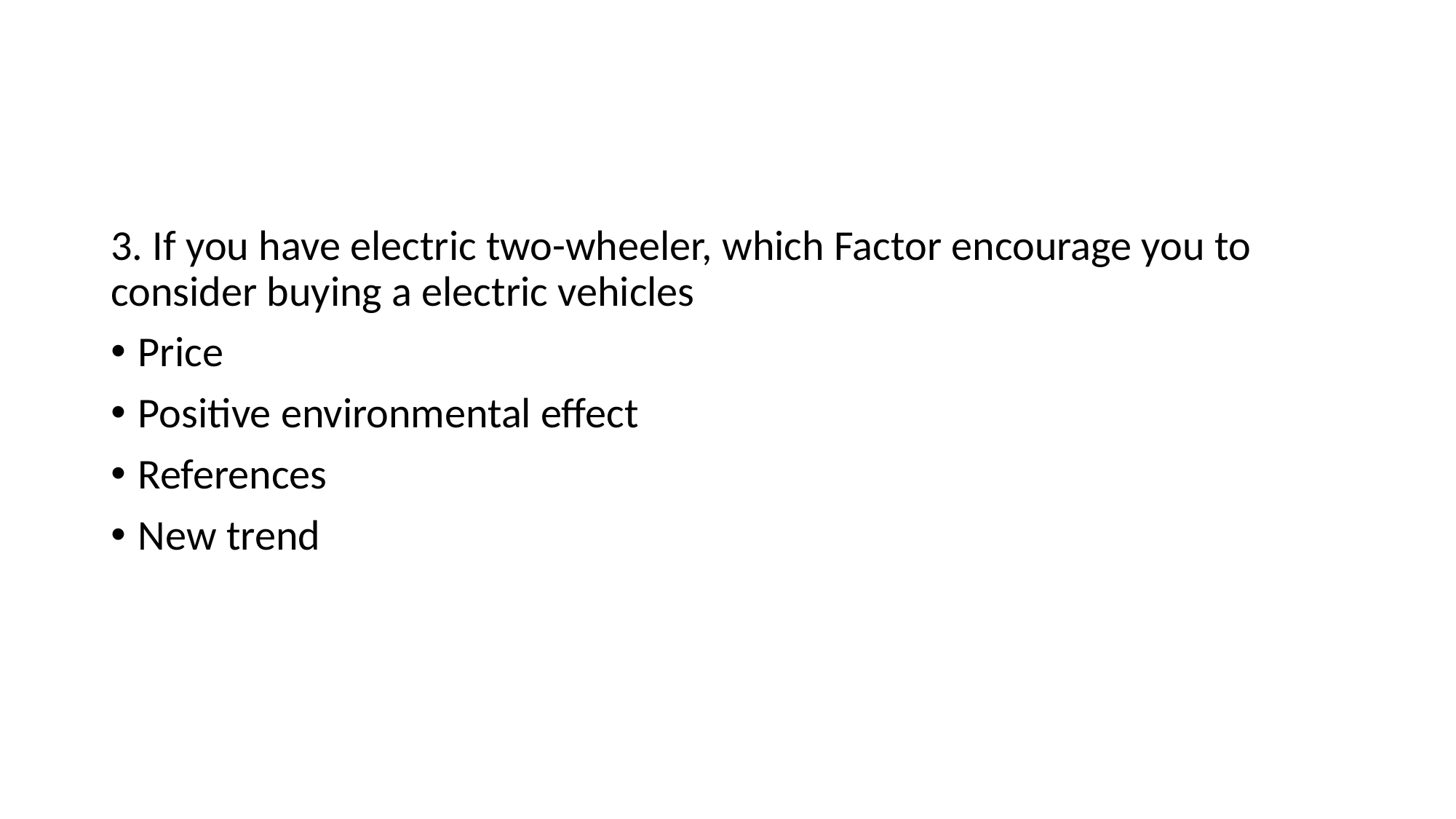

3. If you have electric two-wheeler, which Factor encourage you to consider buying a electric vehicles
Price
Positive environmental effect
References
New trend